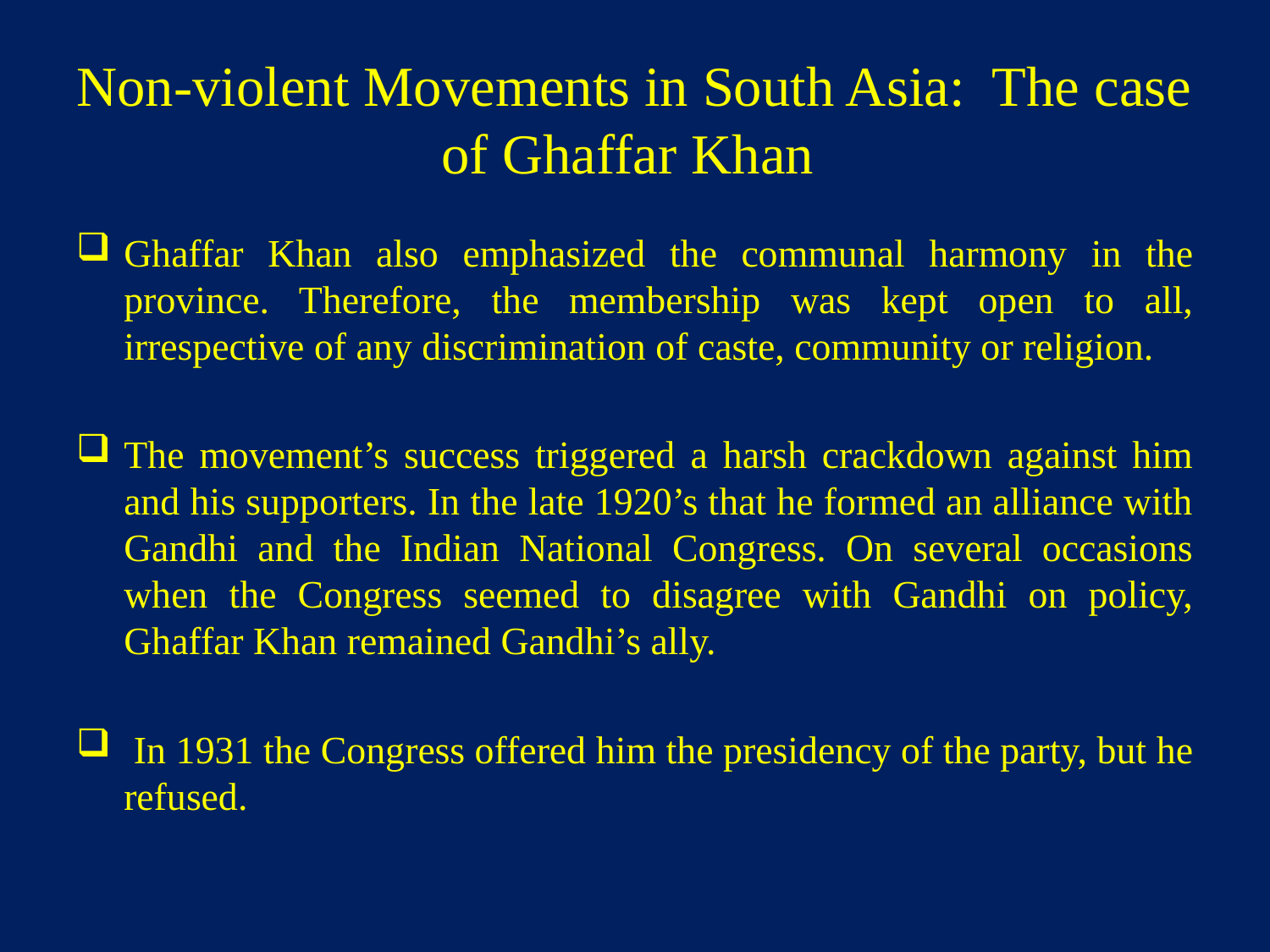

# Non-violent Movements in South Asia:  The case of Ghaffar Khan
Ghaffar Khan also emphasized the communal harmony in the province. Therefore, the membership was kept open to all, irrespective of any discrimination of caste, community or religion.

The movement’s success triggered a harsh crackdown against him and his supporters. In the late 1920’s that he formed an alliance with Gandhi and the Indian National Congress. On several occasions when the Congress seemed to disagree with Gandhi on policy, Ghaffar Khan remained Gandhi’s ally.

 In 1931 the Congress offered him the presidency of the party, but he refused.